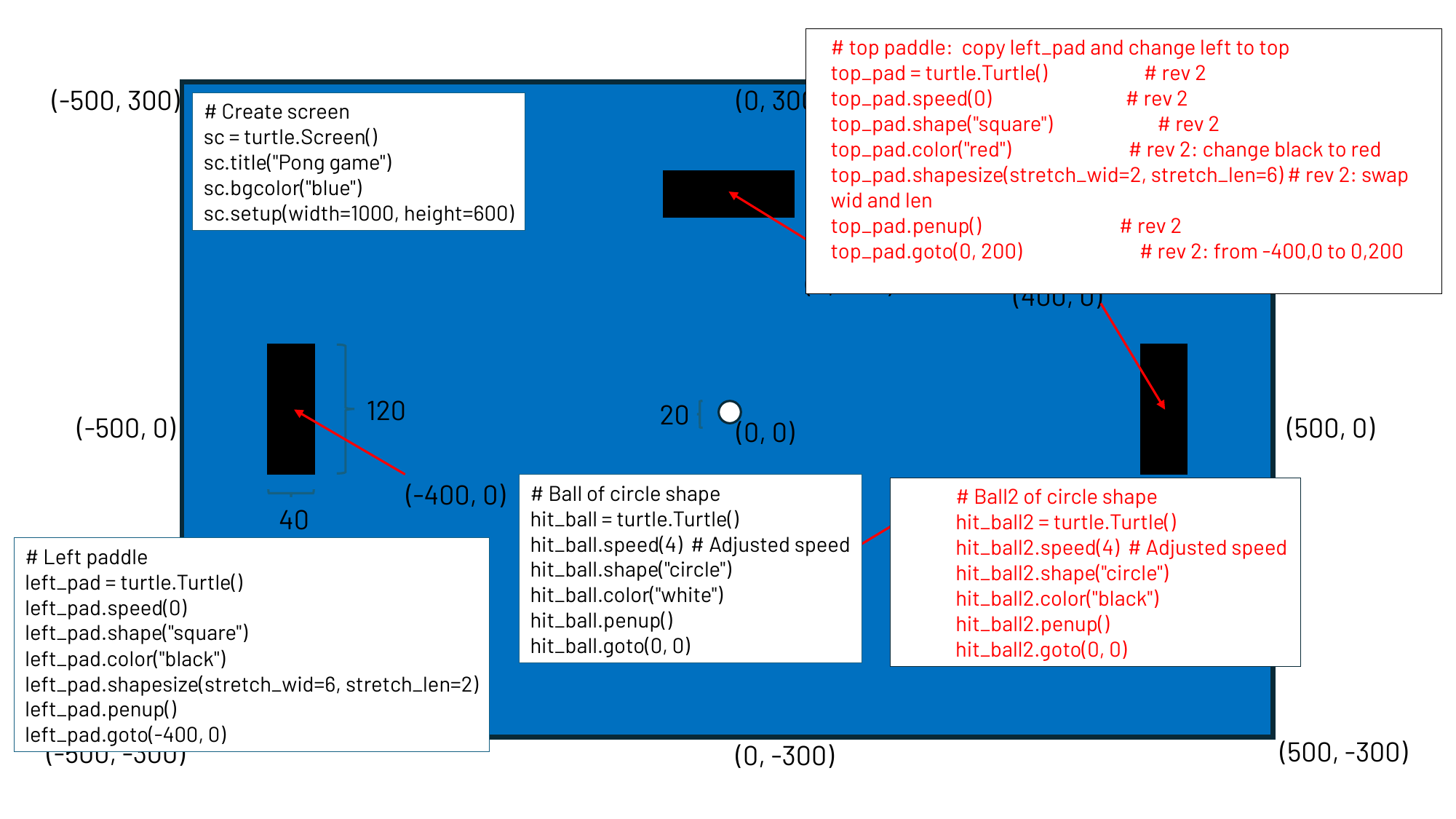

# top paddle:  copy left_pad and change left to top
top_pad = turtle.Turtle()                       # rev 2
top_pad.speed(0)                                # rev 2
top_pad.shape("square")                         # rev 2
top_pad.color("red")                            # rev 2: change black to red
top_pad.shapesize(stretch_wid=2, stretch_len=6) # rev 2: swap wid and len
top_pad.penup()                                 # rev 2
top_pad.goto(0, 200)                            # rev 2: from -400,0 to 0,200

(-500, 300)
(0, 300)

(500, 300)
# Create screen
sc = turtle.Screen()
sc.title("Pong game")
sc.bgcolor("blue")
sc.setup(width=1000, height=600)

(0, 200)
(400, 0)

120
20

(-500, 0)
(500, 0)
(0, 0)

(-400, 0)
# Ball of circle shape
hit_ball = turtle.Turtle()
hit_ball.speed(4)  # Adjusted speed
hit_ball.shape("circle")
hit_ball.color("white")
hit_ball.penup()
hit_ball.goto(0, 0)
# Ball2 of circle shape
hit_ball2 = turtle.Turtle()
hit_ball2.speed(4)  # Adjusted speed
hit_ball2.shape("circle")
hit_ball2.color("black")
hit_ball2.penup()
             hit_ball2.goto(0, 0)
(0, -200)
40
# Left paddle
left_pad = turtle.Turtle()
left_pad.speed(0)
left_pad.shape("square")
left_pad.color("black")
left_pad.shapesize(stretch_wid=6, stretch_len=2)
left_pad.penup()
left_pad.goto(-400, 0)

(500, -300)
(-500, -300)
(0, -300)